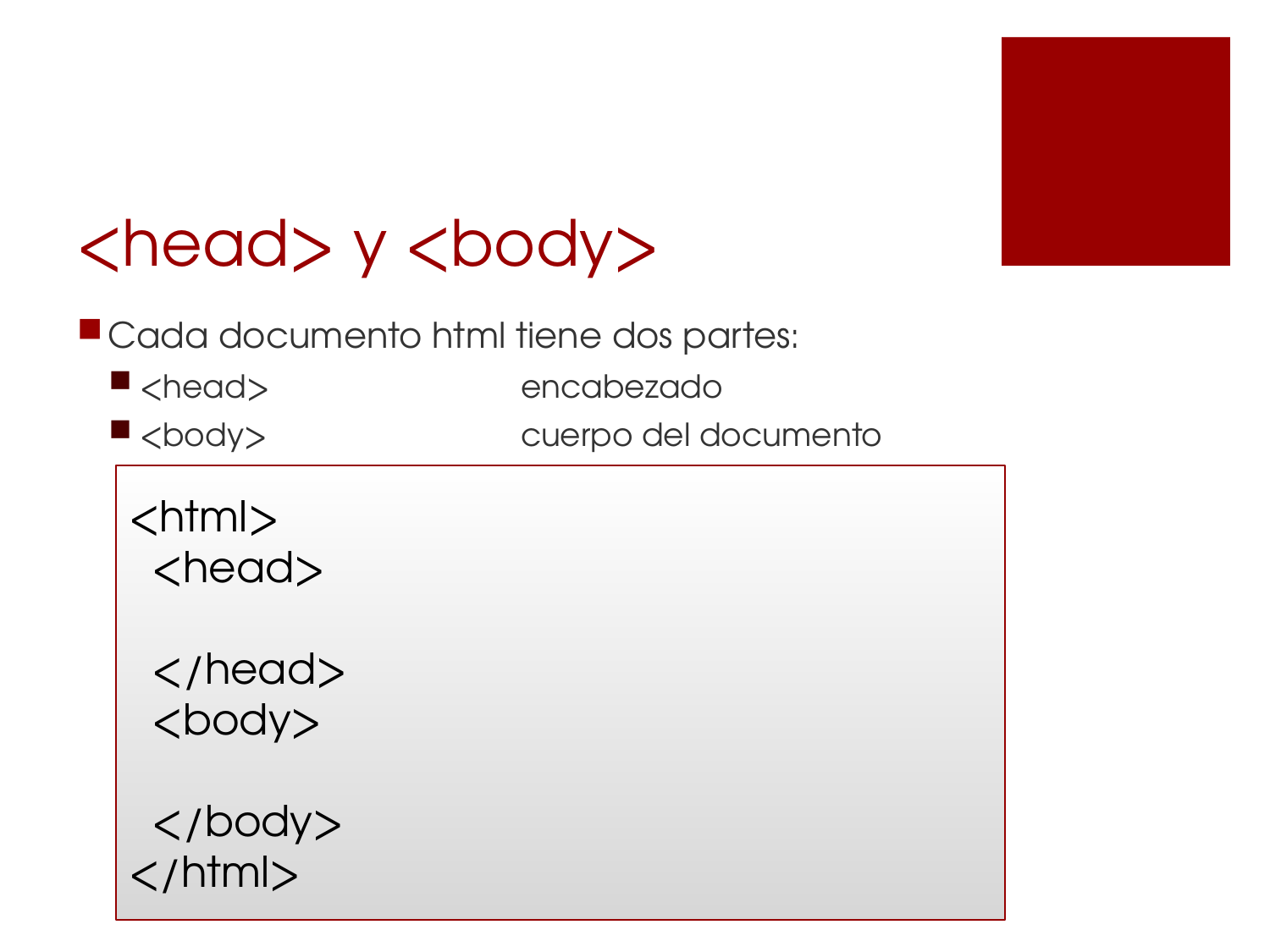

# <head> y <body>
Cada documento html tiene dos partes:
<head> 		encabezado
<body>		cuerpo del documento

<html>
  <head>

  </head>
  <body>

  </body>
</html>